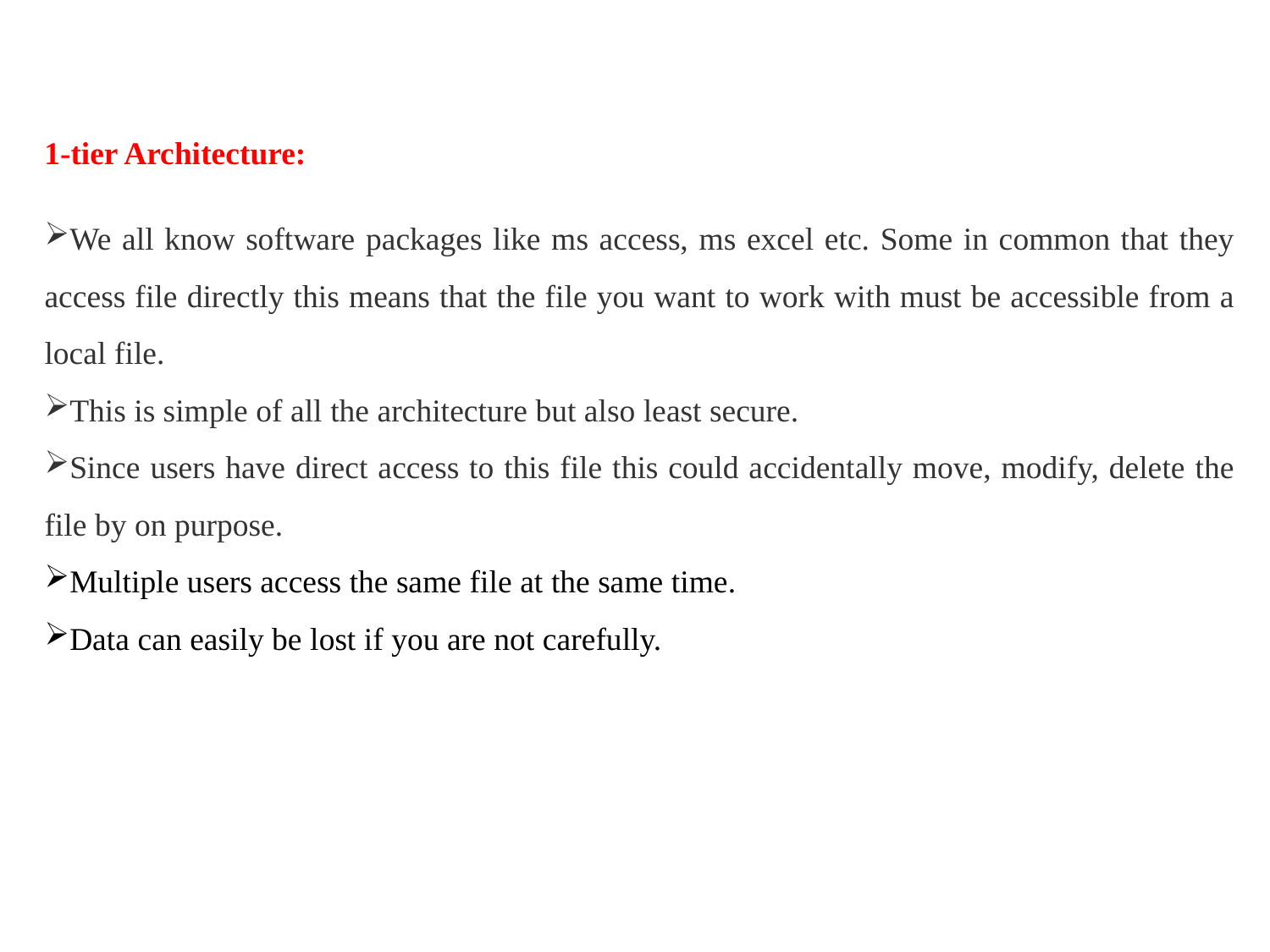

1-tier Architecture:
We all know software packages like ms access, ms excel etc. Some in common that they access file directly this means that the file you want to work with must be accessible from a local file.
This is simple of all the architecture but also least secure.
Since users have direct access to this file this could accidentally move, modify, delete the file by on purpose.
Multiple users access the same file at the same time.
Data can easily be lost if you are not carefully.